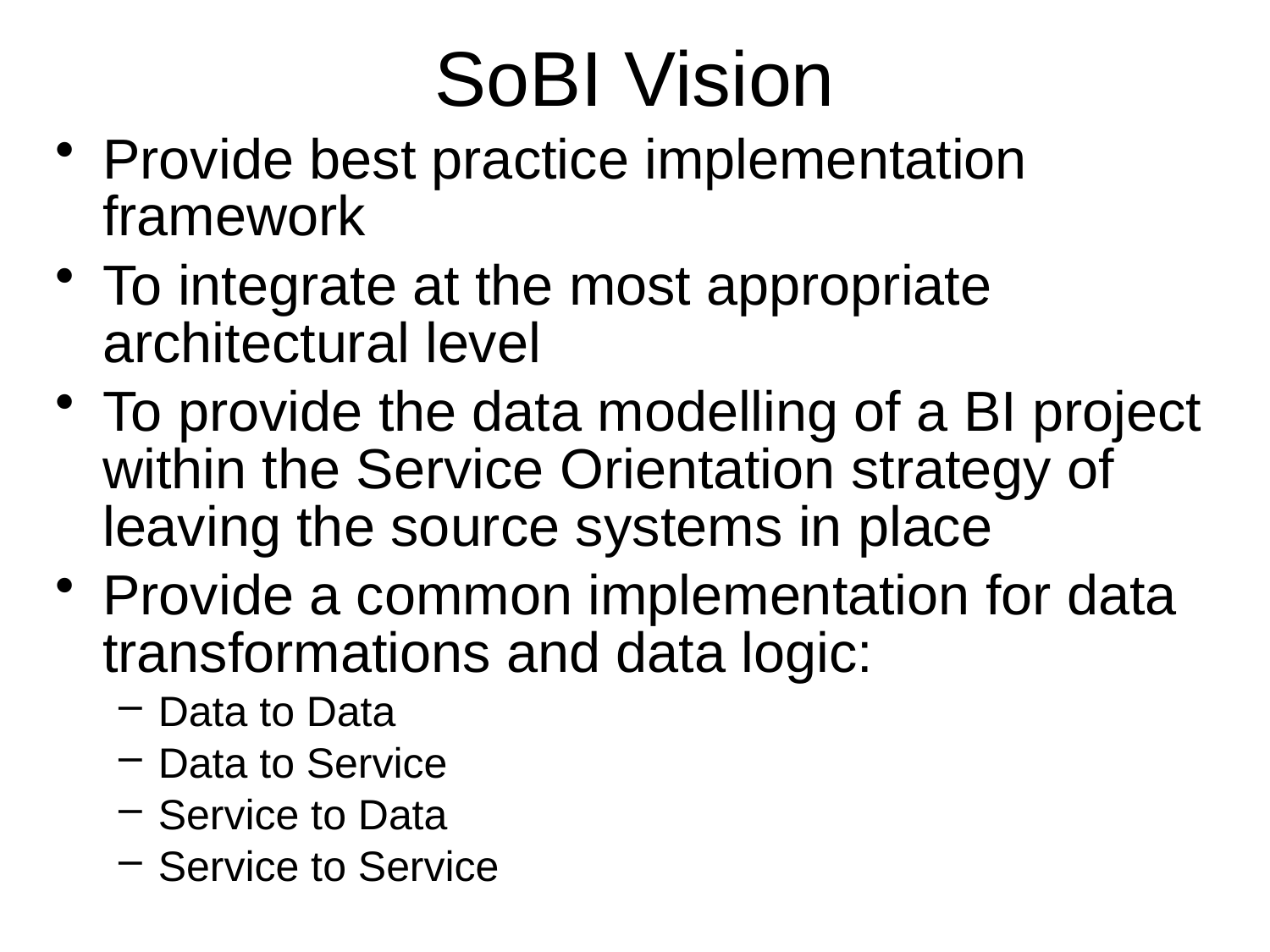

# SoBI Vision
Provide best practice implementation framework
To integrate at the most appropriate architectural level
To provide the data modelling of a BI project within the Service Orientation strategy of leaving the source systems in place
Provide a common implementation for data transformations and data logic:
Data to Data
Data to Service
Service to Data
Service to Service